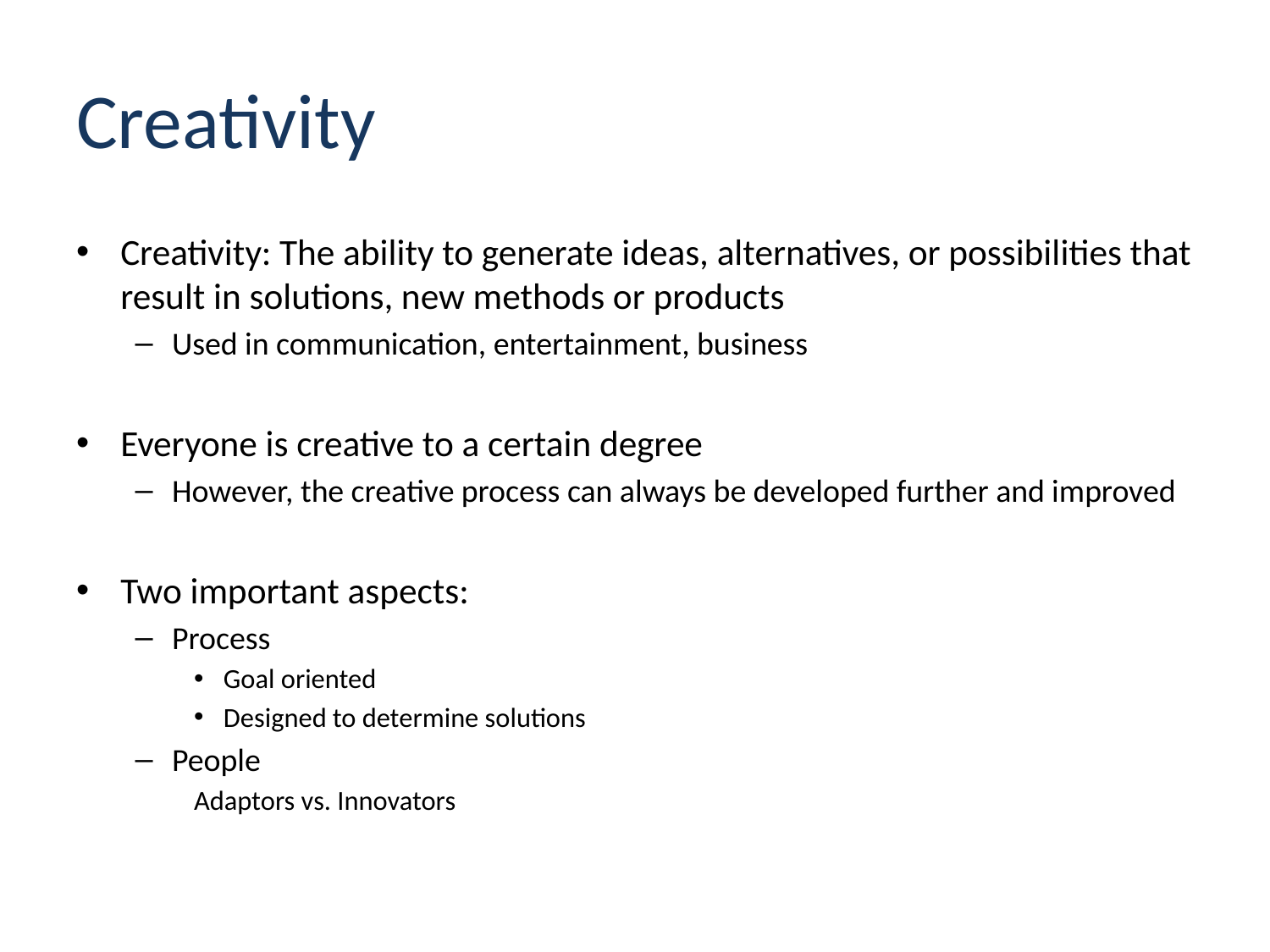

# Creativity
Creativity: The ability to generate ideas, alternatives, or possibilities that result in solutions, new methods or products
Used in communication, entertainment, business

Everyone is creative to a certain degree
However, the creative process can always be developed further and improved

Two important aspects:
Process
Goal oriented
Designed to determine solutions
People
Adaptors vs. Innovators